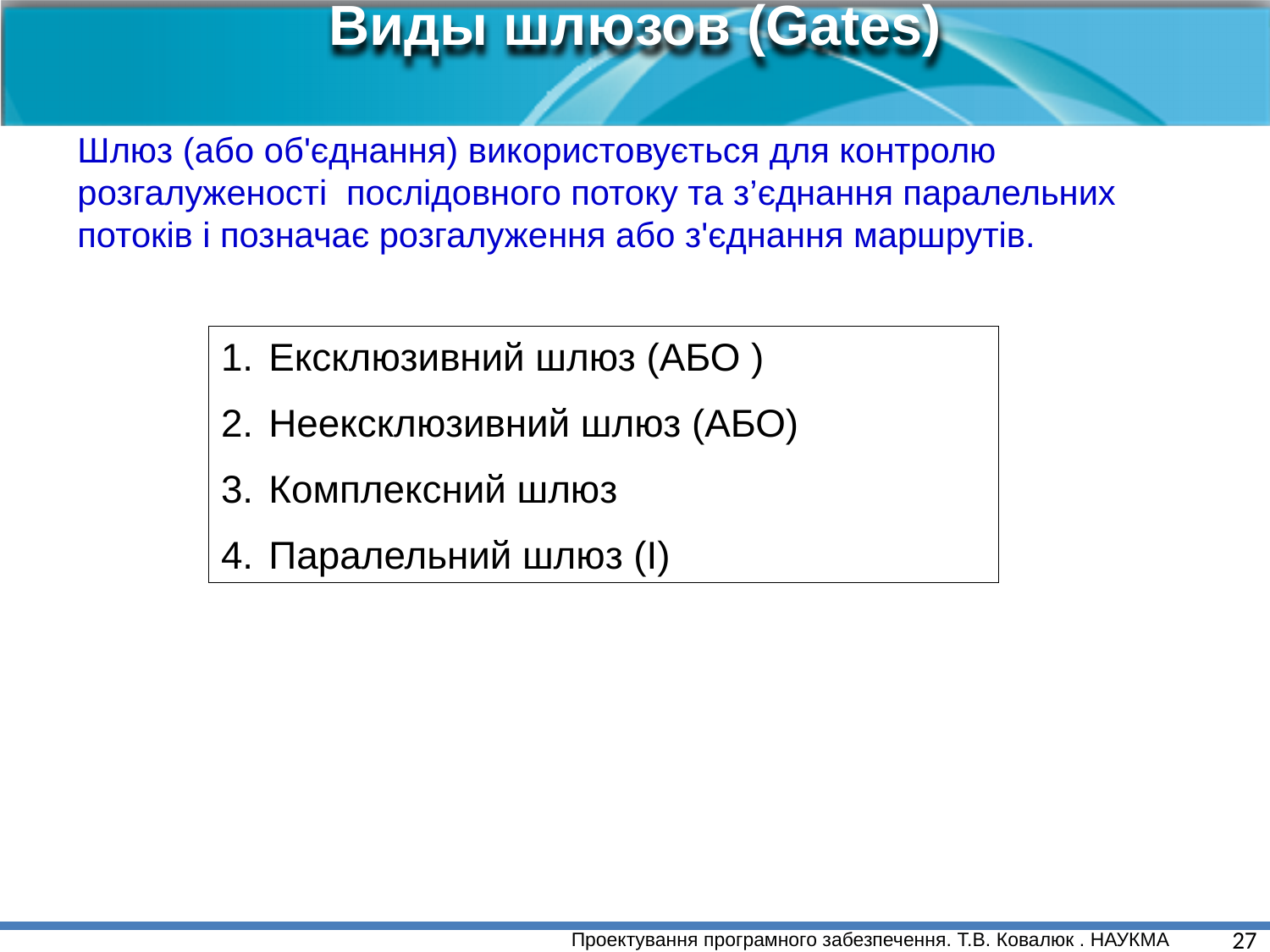

Виды шлюзов (Gates)
Шлюз (або об'єднання) використовується для контролю розгалуженості  послідовного потоку та з’єднання паралельних потоків і позначає розгалуження або з'єднання маршрутів.
Ексклюзивний шлюз (АБО )
Неексклюзивний шлюз (АБО)
Комплексний шлюз
Паралельний шлюз (І)
27